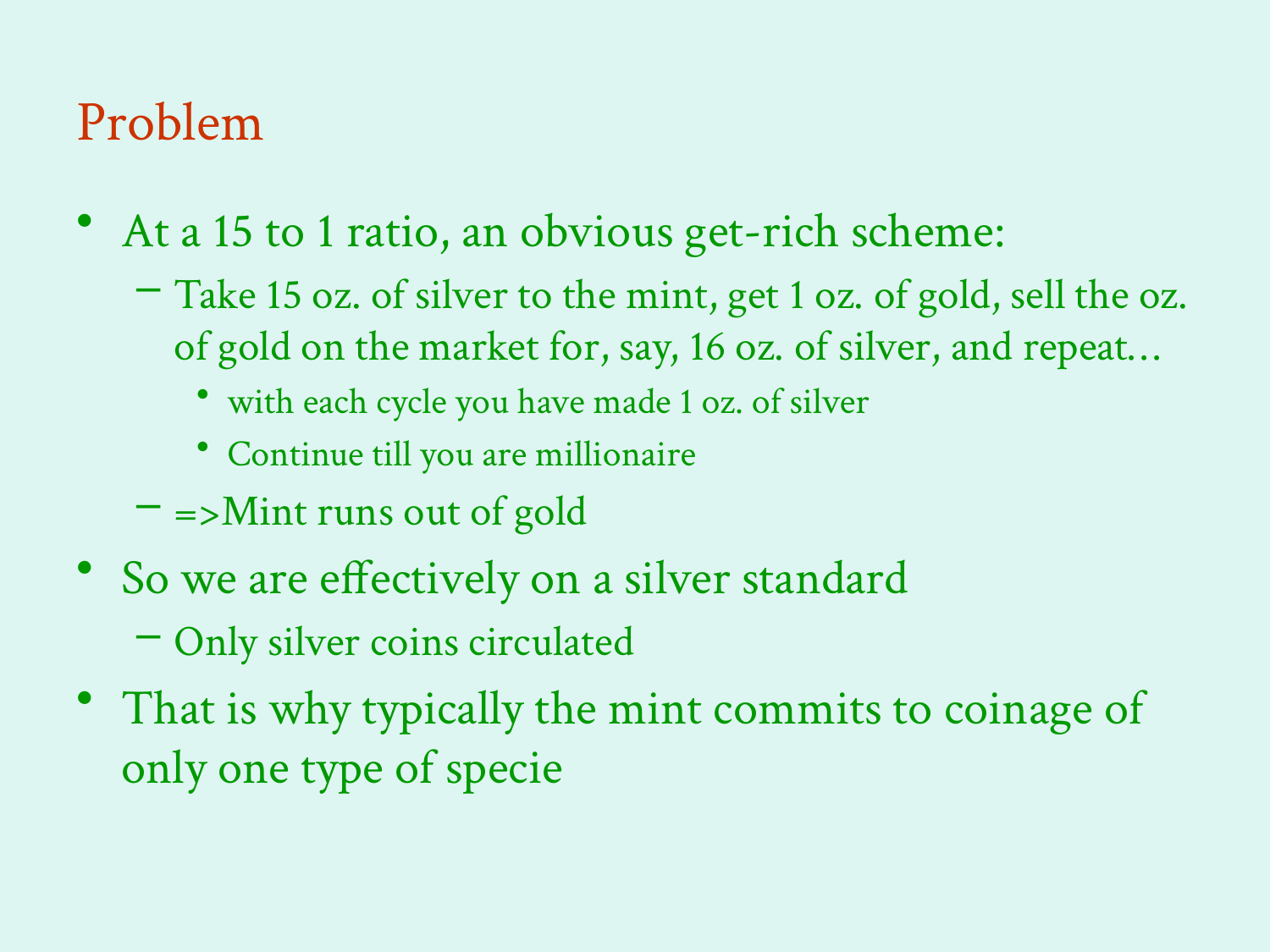

# Problem
At a 15 to 1 ratio, an obvious get-rich scheme:
Take 15 oz. of silver to the mint, get 1 oz. of gold, sell the oz. of gold on the market for, say, 16 oz. of silver, and repeat…
with each cycle you have made 1 oz. of silver
Continue till you are millionaire
=>Mint runs out of gold
So we are effectively on a silver standard
Only silver coins circulated
That is why typically the mint commits to coinage of only one type of specie